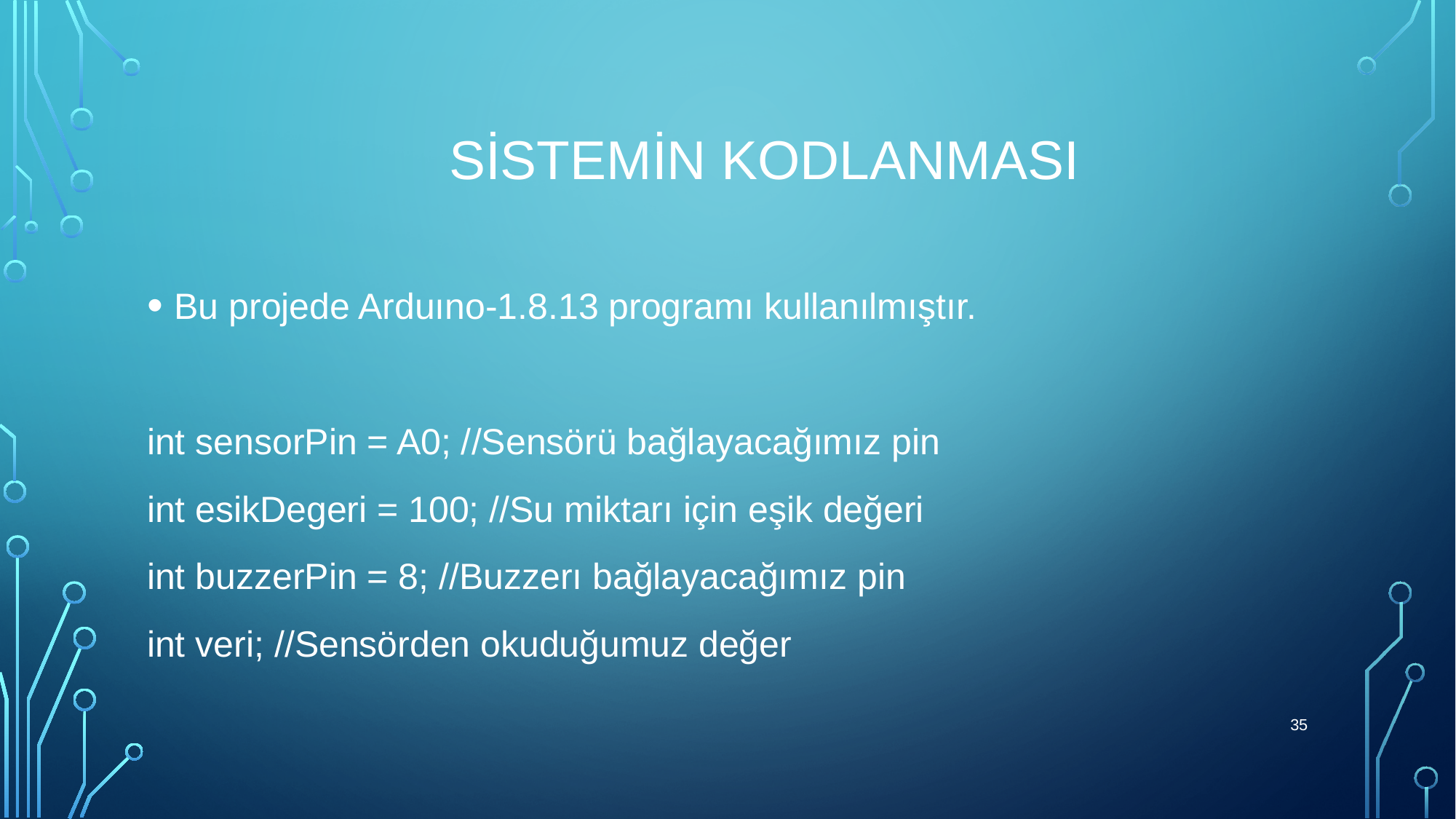

# Sistemin kodlanması
Bu projede Arduıno-1.8.13 programı kullanılmıştır.

int sensorPin = A0; //Sensörü bağlayacağımız pin
int esikDegeri = 100; //Su miktarı için eşik değeri
int buzzerPin = 8; //Buzzerı bağlayacağımız pin
int veri; //Sensörden okuduğumuz değer

35